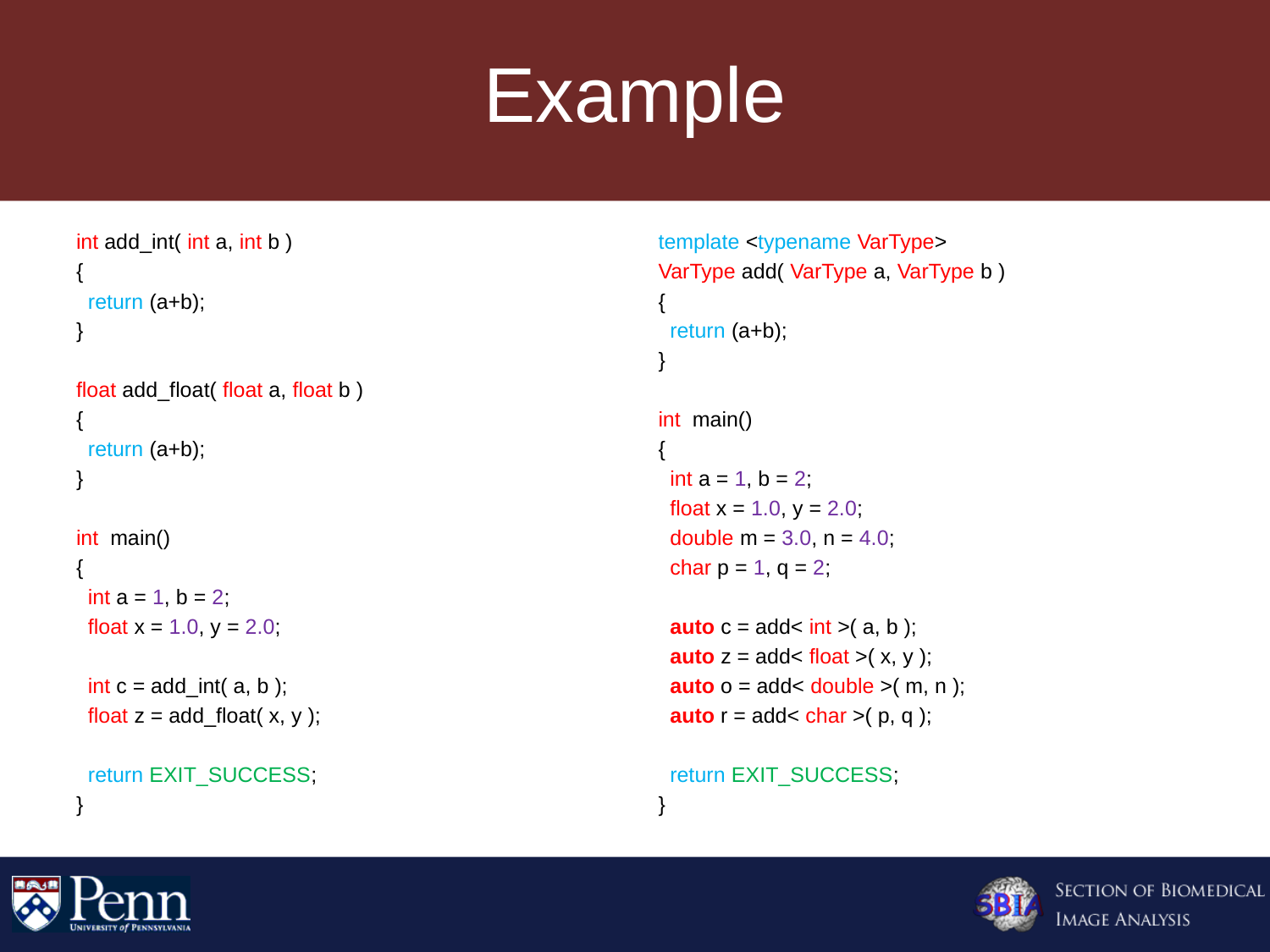

# Example
int add_int( int a, int b )
{
  return (a+b);
}

float add_float( float a, float b )
{
  return (a+b);
}

int  main()
{
  int a = 1, b = 2;
  float x = 1.0, y = 2.0;

  int c = add_int( a, b );
  float z = add_float( x, y );

  return EXIT_SUCCESS;
}
template <typename VarType>
VarType add( VarType a, VarType b )
{
  return (a+b);
}

int  main()
{
  int a = 1, b = 2;
  float x = 1.0, y = 2.0;
  double m = 3.0, n = 4.0;
  char p = 1, q = 2;

  auto c = add< int >( a, b );
  auto z = add< float >( x, y );
  auto o = add< double >( m, n );
  auto r = add< char >( p, q );

  return EXIT_SUCCESS;
}